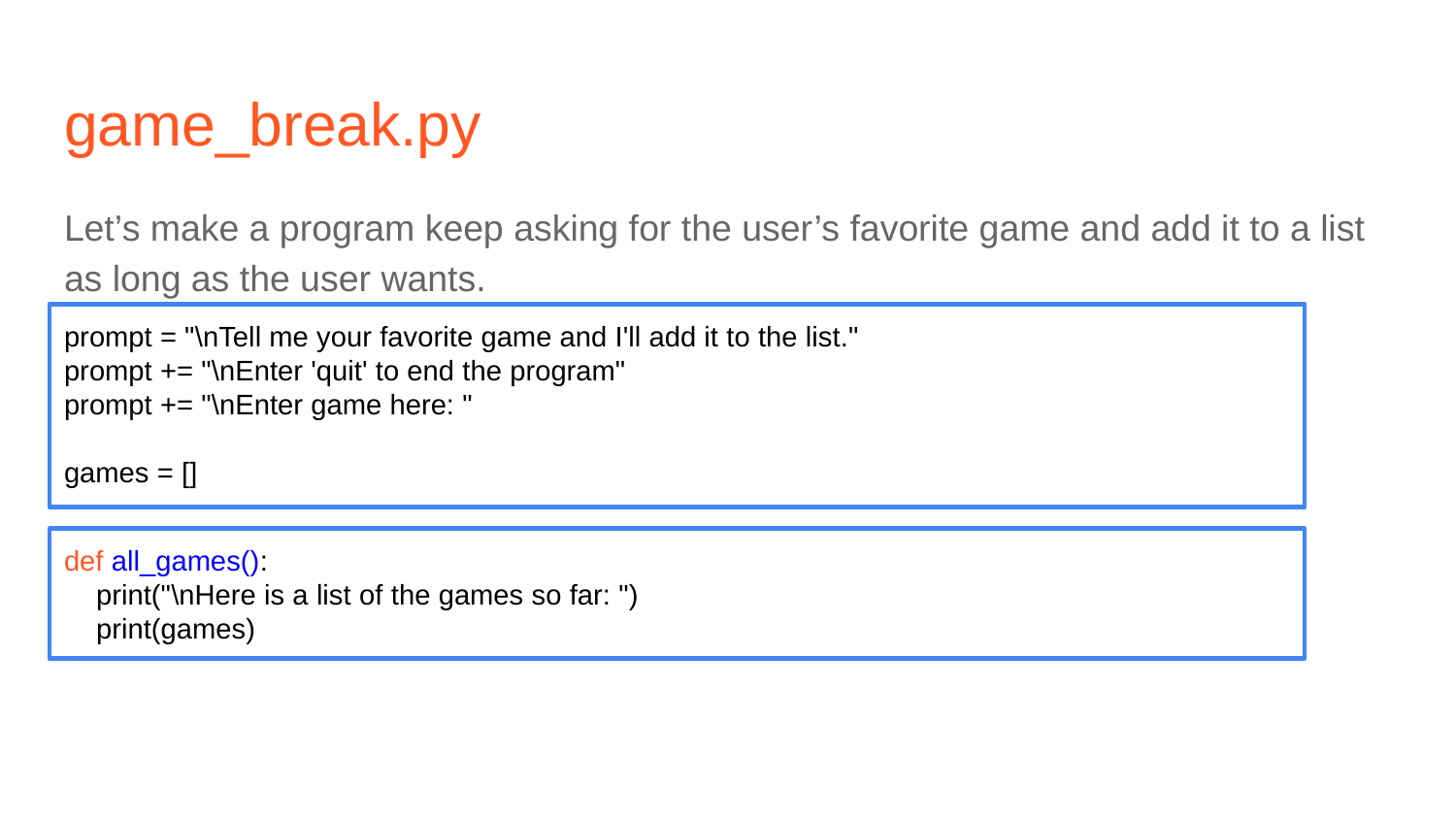

# game_break.py
Let’s make a program keep asking for the user’s favorite game and add it to a list as long as the user wants.
prompt = "\nTell me your favorite game and I'll add it to the list."
prompt += "\nEnter 'quit' to end the program"
prompt += "\nEnter game here: "

games = []

def all_games():
    print("\nHere is a list of the games so far: ")
    print(games)